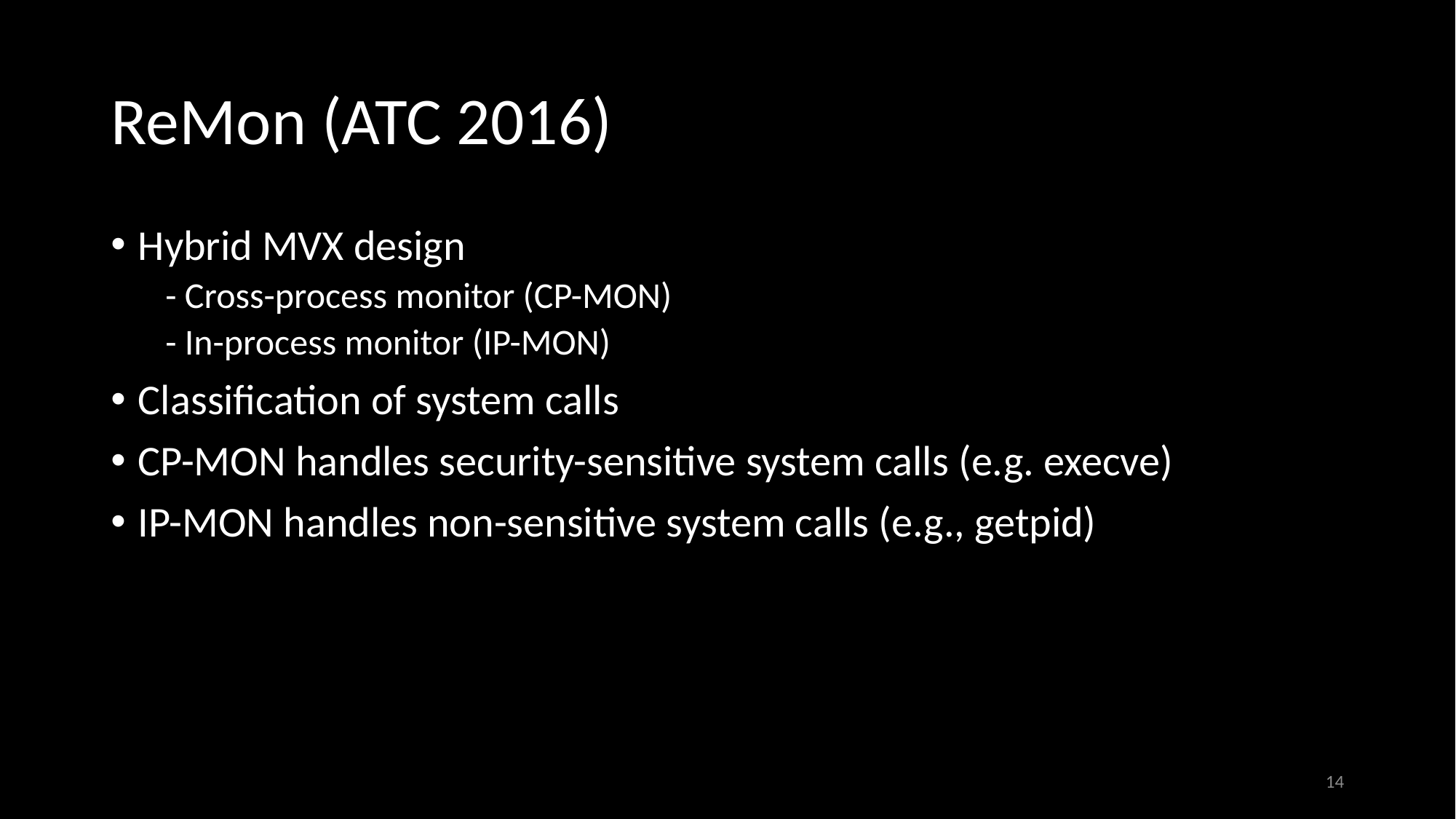

# ReMon (ATC 2016)
Hybrid MVX design
- Cross-process monitor (CP-MON)
- In-process monitor (IP-MON)
Classification of system calls
CP-MON handles security-sensitive system calls (e.g. execve)
IP-MON handles non-sensitive system calls (e.g., getpid)
14